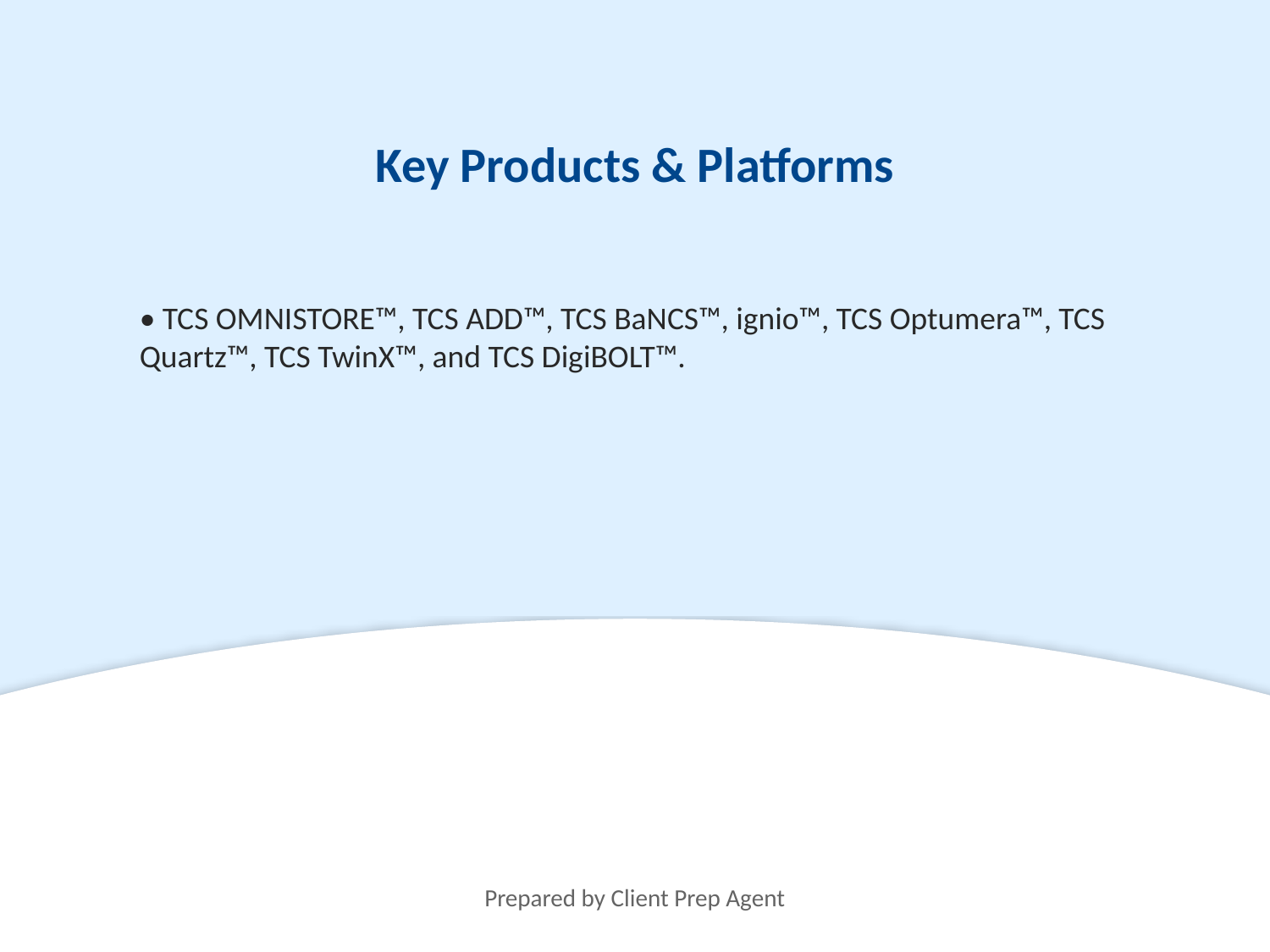

Key Products & Platforms

• TCS OMNISTORE™, TCS ADD™, TCS BaNCS™, ignio™, TCS Optumera™, TCS Quartz™, TCS TwinX™, and TCS DigiBOLT™.

Prepared by Client Prep Agent